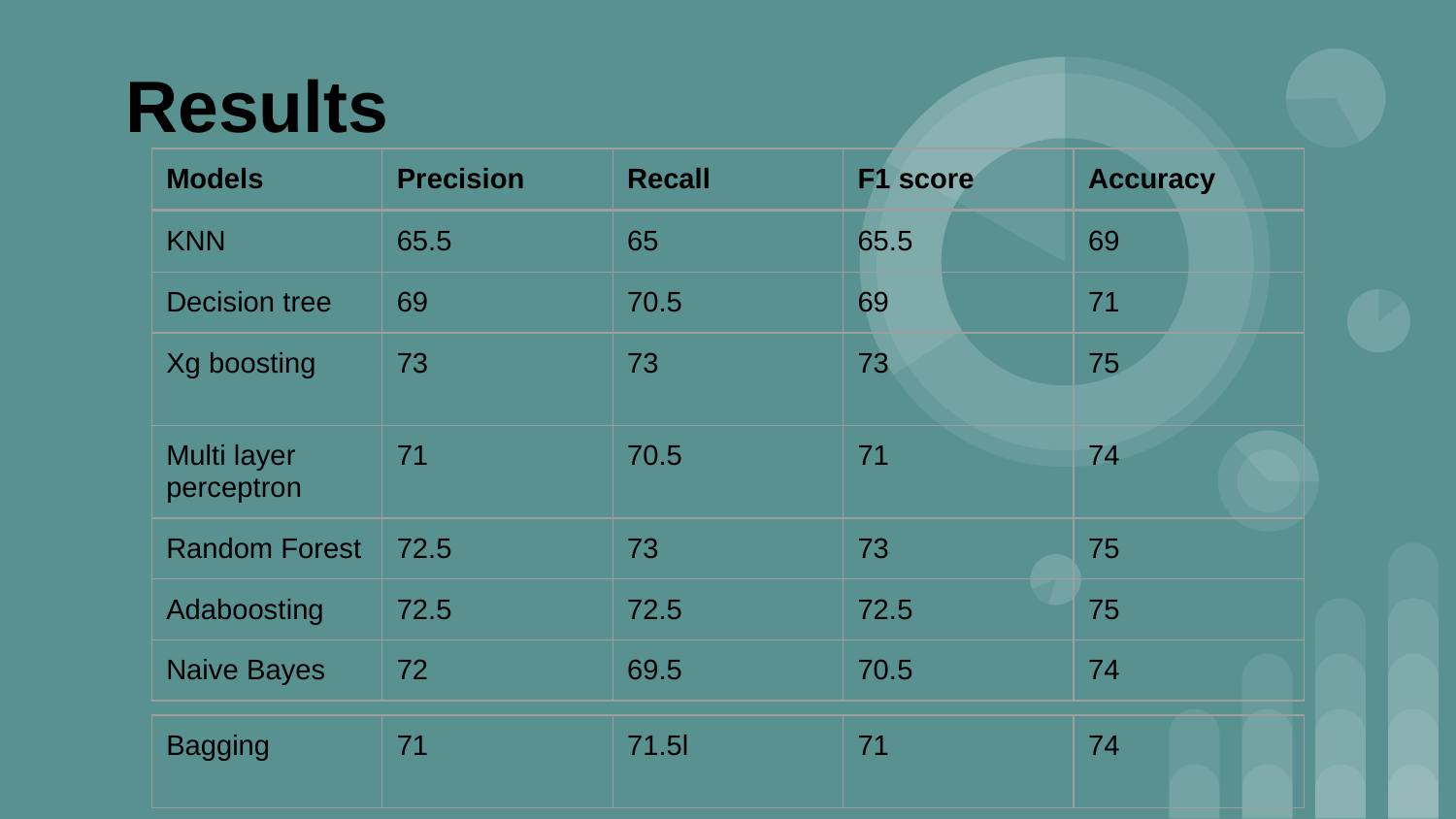

# Results
| Models | Precision | Recall | F1 score | Accuracy |
| --- | --- | --- | --- | --- |
| KNN | 65.5 | 65 | 65.5 | 69 |
| --- | --- | --- | --- | --- |
| Decision tree | 69 | 70.5 | 69 | 71 |
| Xg boosting | 73 | 73 | 73 | 75 |
| Multi layer perceptron | 71 | 70.5 | 71 | 74 |
| Random Forest | 72.5 | 73 | 73 | 75 |
| Adaboosting | 72.5 | 72.5 | 72.5 | 75 |
| Naive Bayes | 72 | 69.5 | 70.5 | 74 |
| Bagging | 71 | 71.5l | 71 | 74 |
| --- | --- | --- | --- | --- |